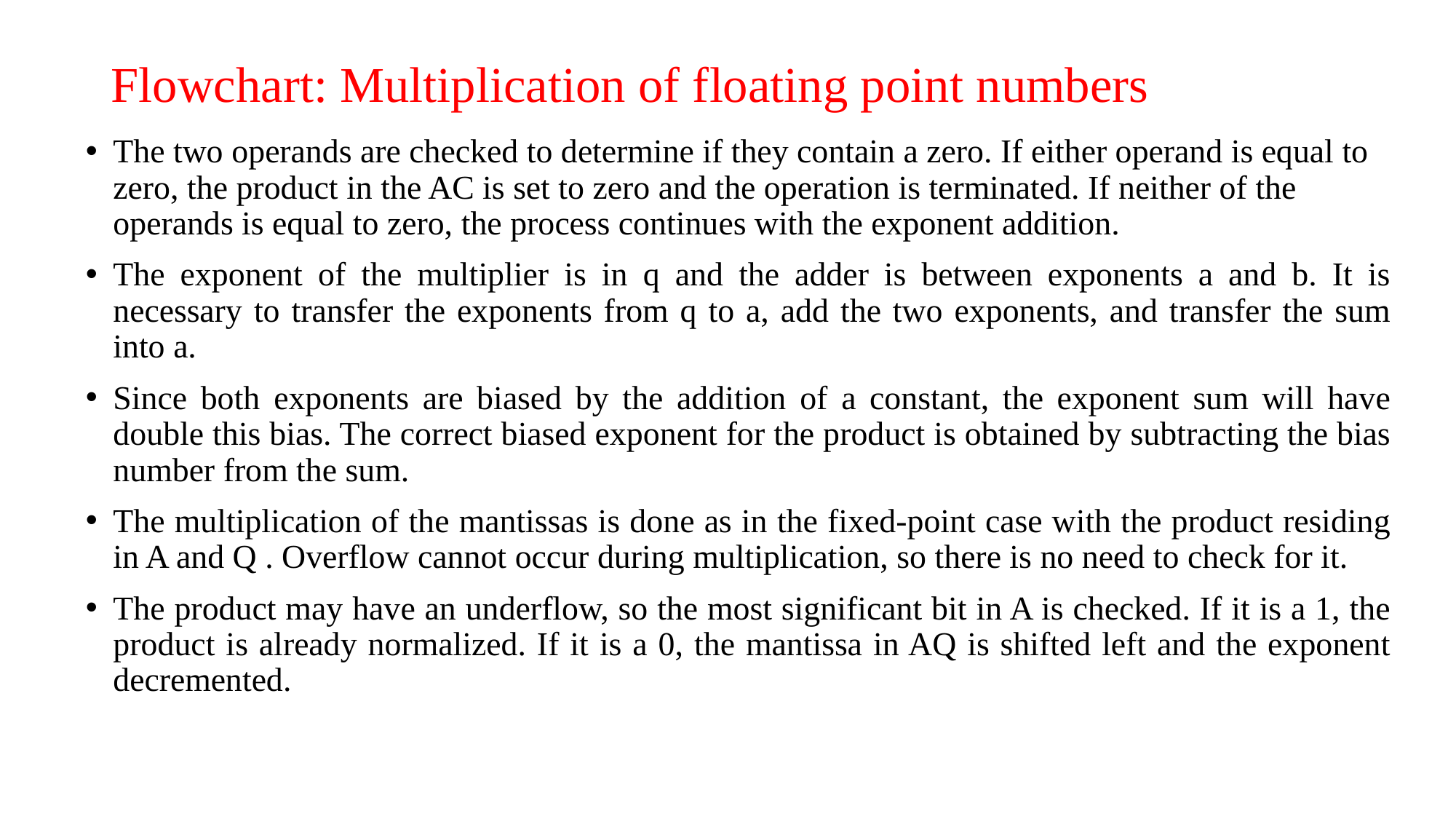

# Flowchart: Multiplication of floating point numbers
The two operands are checked to determine if they contain a zero. If either operand is equal to zero, the product in the AC is set to zero and the operation is terminated. If neither of the operands is equal to zero, the process continues with the exponent addition.
The exponent of the multiplier is in q and the adder is between exponents a and b. It is necessary to transfer the exponents from q to a, add the two exponents, and transfer the sum into a.
Since both exponents are biased by the addition of a constant, the exponent sum will have double this bias. The correct biased exponent for the product is obtained by subtracting the bias number from the sum.
The multiplication of the mantissas is done as in the fixed-point case with the product residing in A and Q . Overflow cannot occur during multiplication, so there is no need to check for it.
The product may have an underflow, so the most significant bit in A is checked. If it is a 1, the product is already normalized. If it is a 0, the mantissa in AQ is shifted left and the exponent decremented.